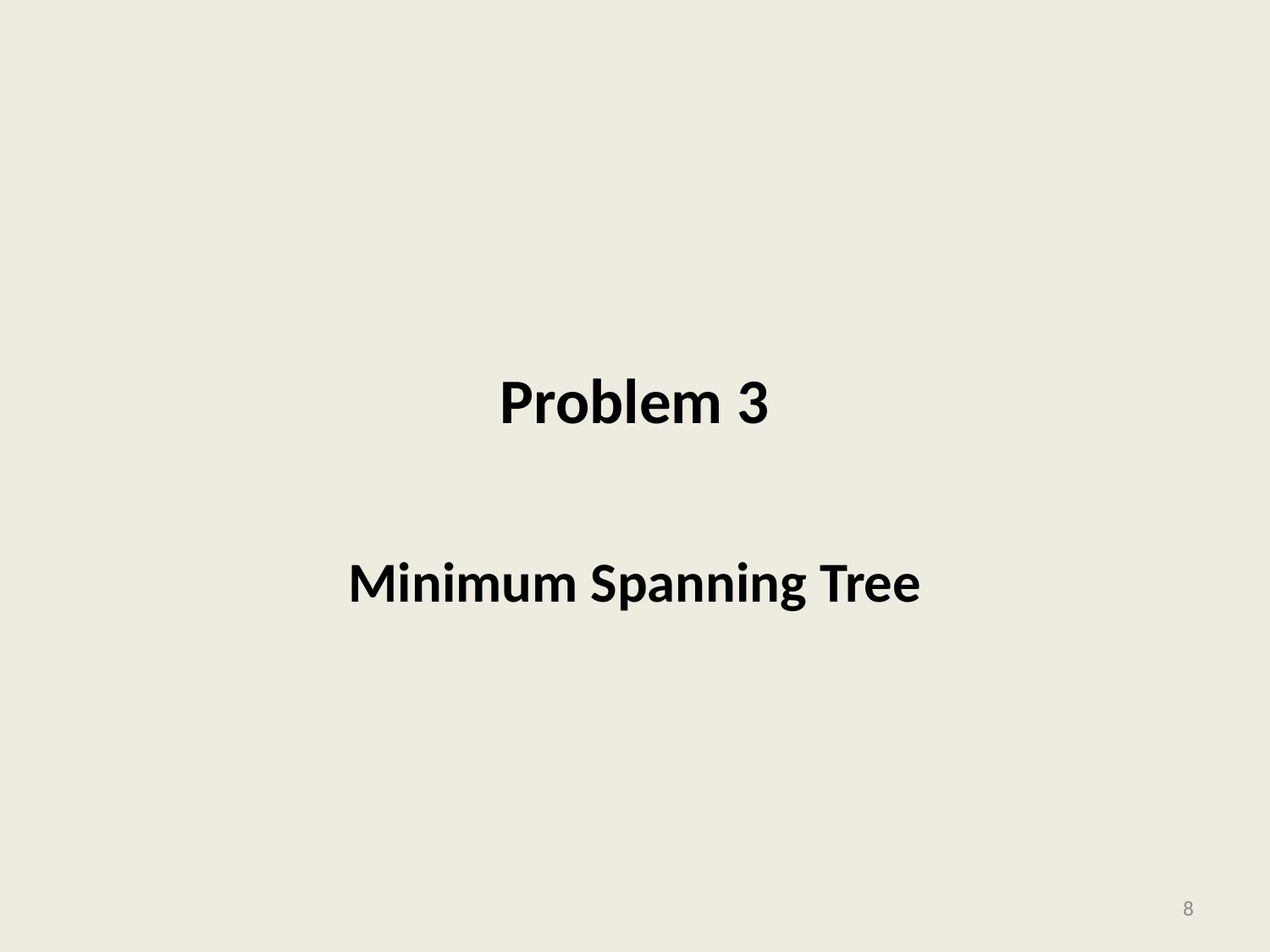

# Problem 3
Minimum Spanning Tree
8